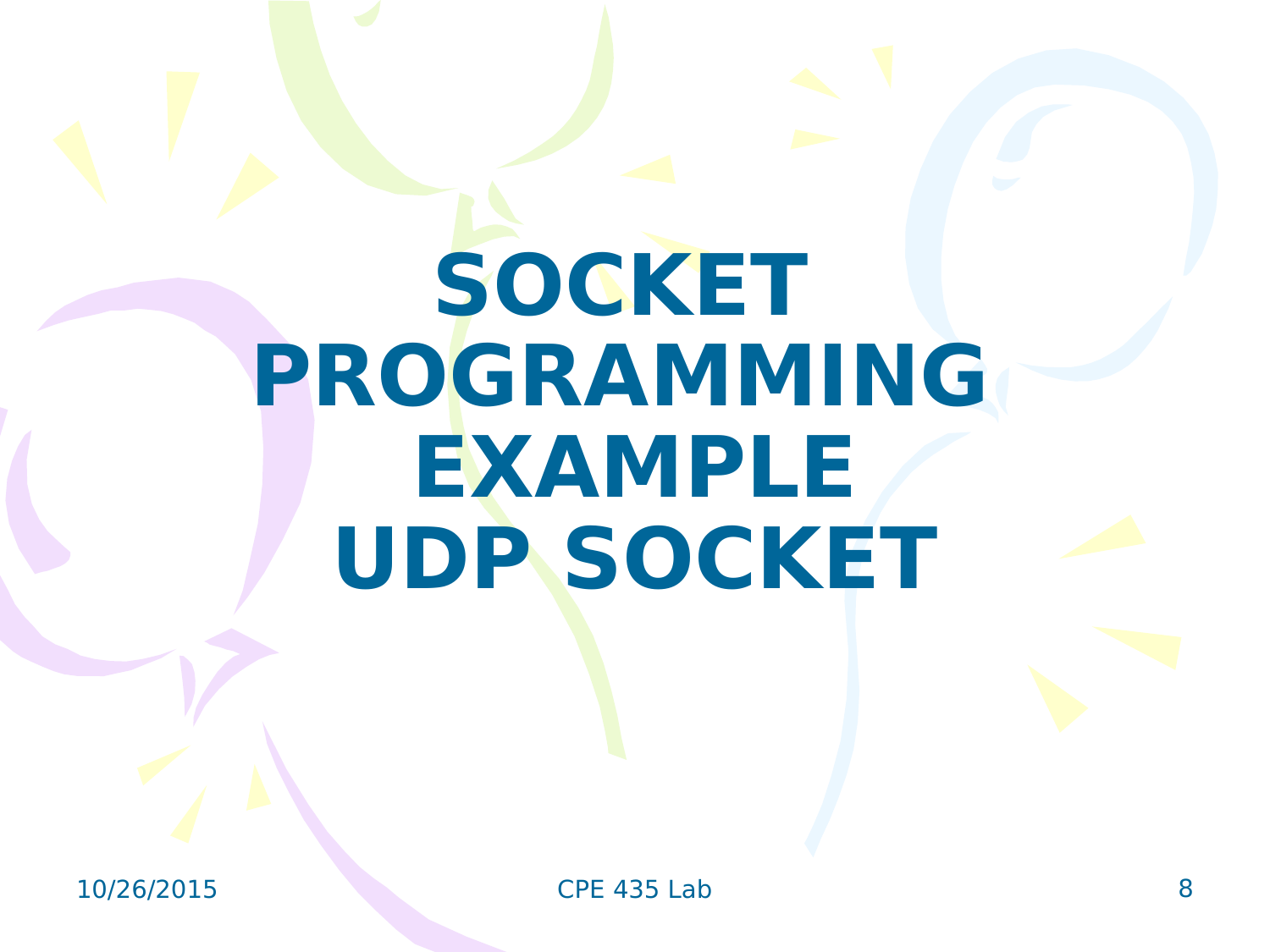

# SOCKET  PROGRAMMING EXAMPLE UDP SOCKET
8
10/26/2015
CPE 435 Lab